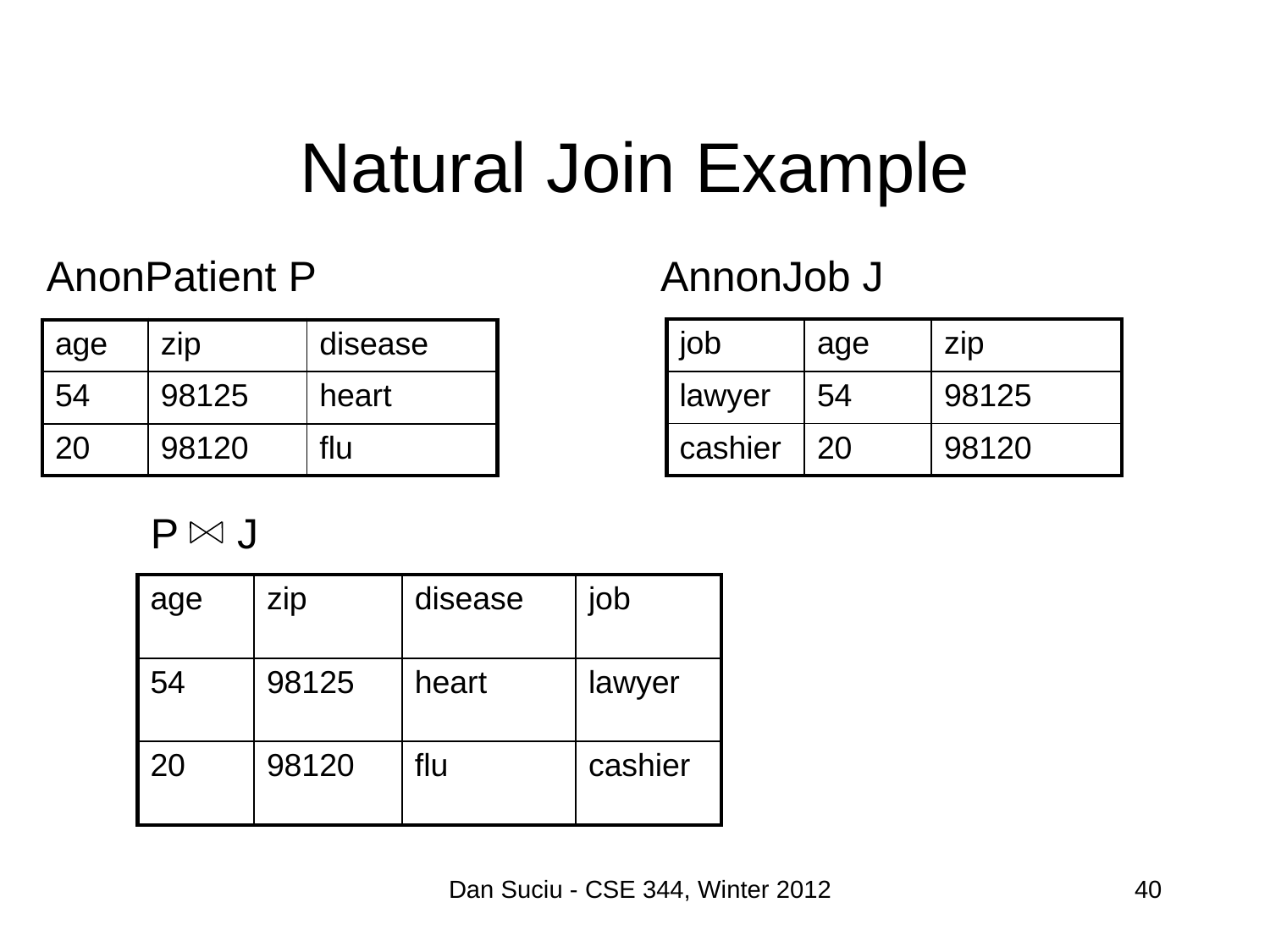

# Natural Join Example
AnonPatient P
AnnonJob J
| job | age | zip |
| --- | --- | --- |
| lawyer | 54 | 98125 |
| cashier | 20 | 98120 |
| age | zip | disease |
| --- | --- | --- |
| 54 | 98125 | heart |
| 20 | 98120 | flu |
P     J

| age | zip | disease | job |
| --- | --- | --- | --- |
| 54 | 98125 | heart | lawyer |
| 20 | 98120 | flu | cashier |
Dan Suciu - CSE 344, Winter 2012
40